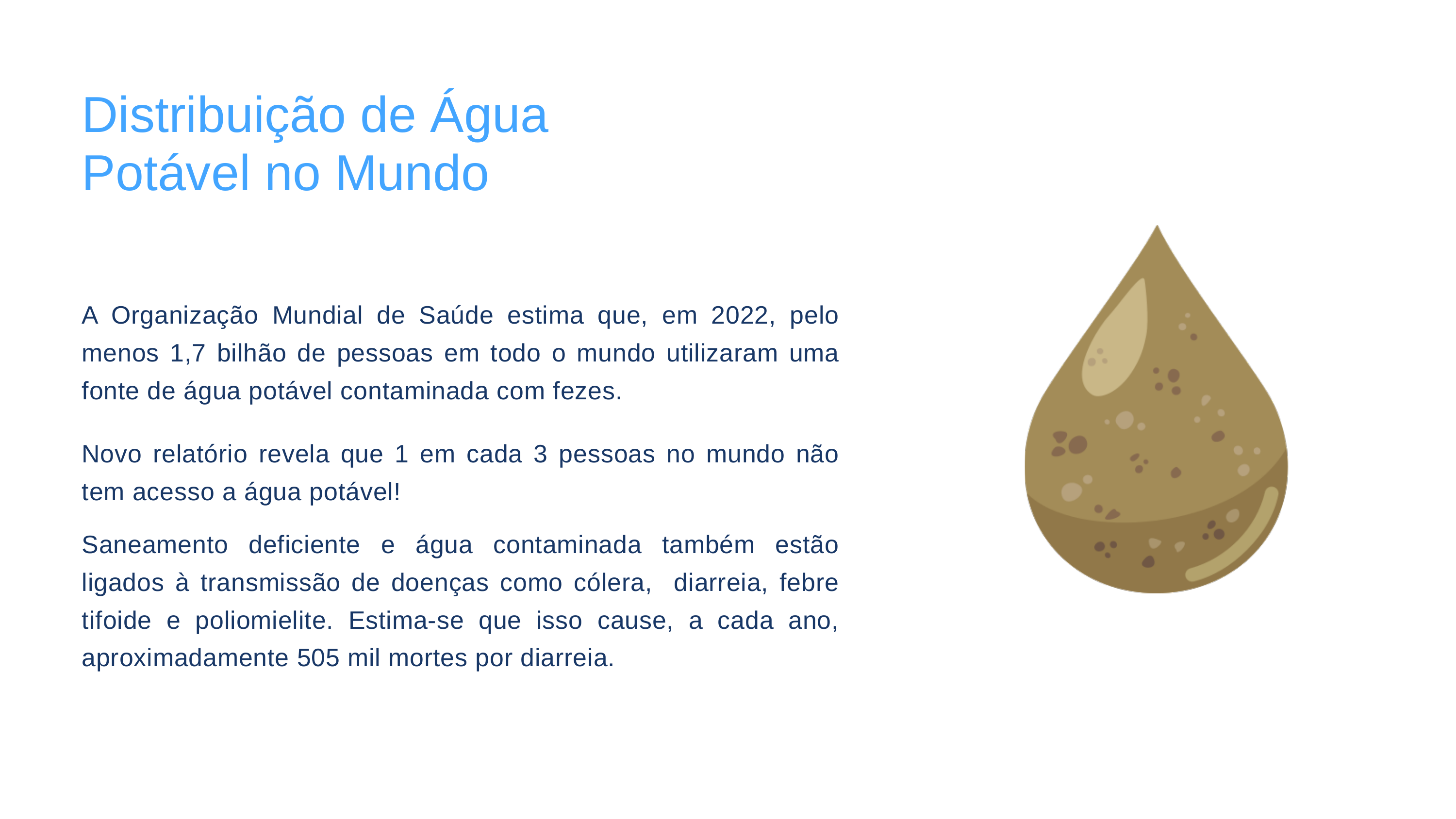

Distribuição de Água Potável no Mundo

A Organização Mundial de Saúde estima que, em 2022, pelo menos 1,7 bilhão de pessoas em todo o mundo utilizaram uma fonte de água potável contaminada com fezes.

Novo relatório revela que 1 em cada 3 pessoas no mundo não tem acesso a água potável!

Saneamento deficiente e água contaminada também estão ligados à transmissão de doenças como cólera,  diarreia, febre tifoide e poliomielite. Estima-se que isso cause, a cada ano, aproximadamente 505 mil mortes por diarreia.